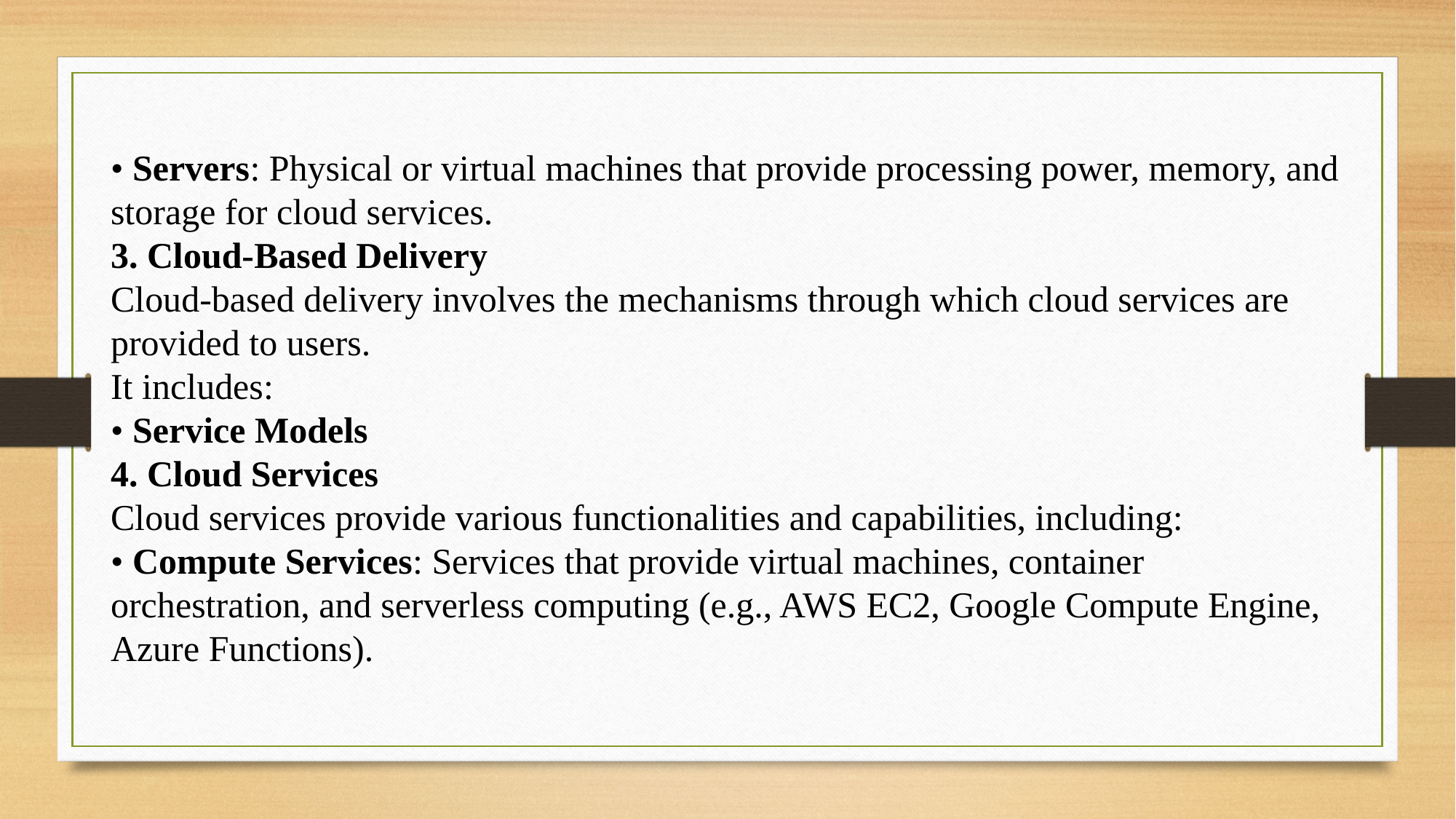

• Servers: Physical or virtual machines that provide processing power, memory, and storage for cloud services.
3. Cloud-Based Delivery
Cloud-based delivery involves the mechanisms through which cloud services are provided to users.
It includes:
• Service Models
4. Cloud Services
Cloud services provide various functionalities and capabilities, including:
• Compute Services: Services that provide virtual machines, container orchestration, and serverless computing (e.g., AWS EC2, Google Compute Engine, Azure Functions).